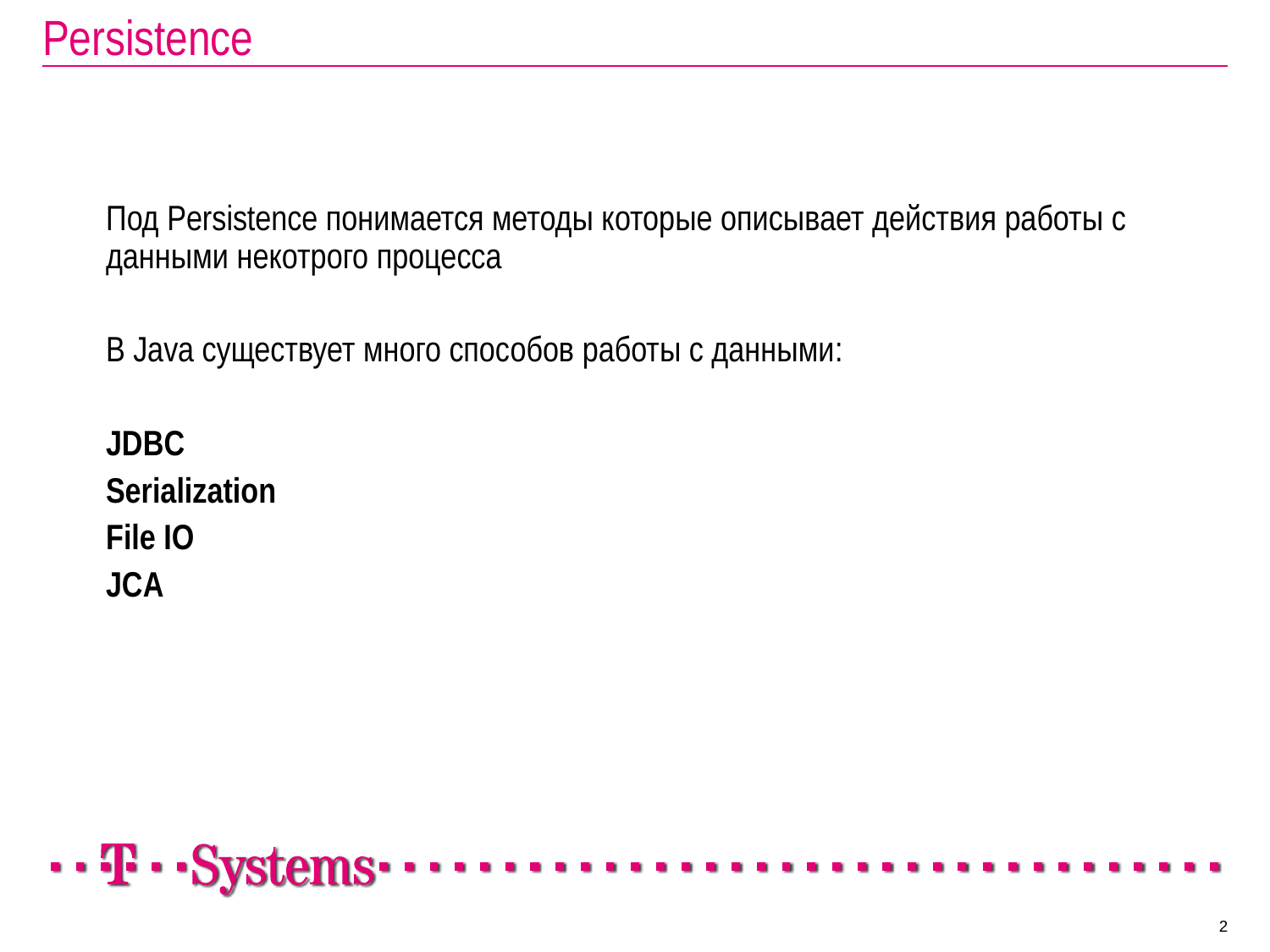

# Persistence

	Под Persistence понимается методы которые описывает действия работы с данными некотрого процесса

	В Java существует много способов работы с данными:

	JDBC
	Serialization
	File IO
	JCA

2